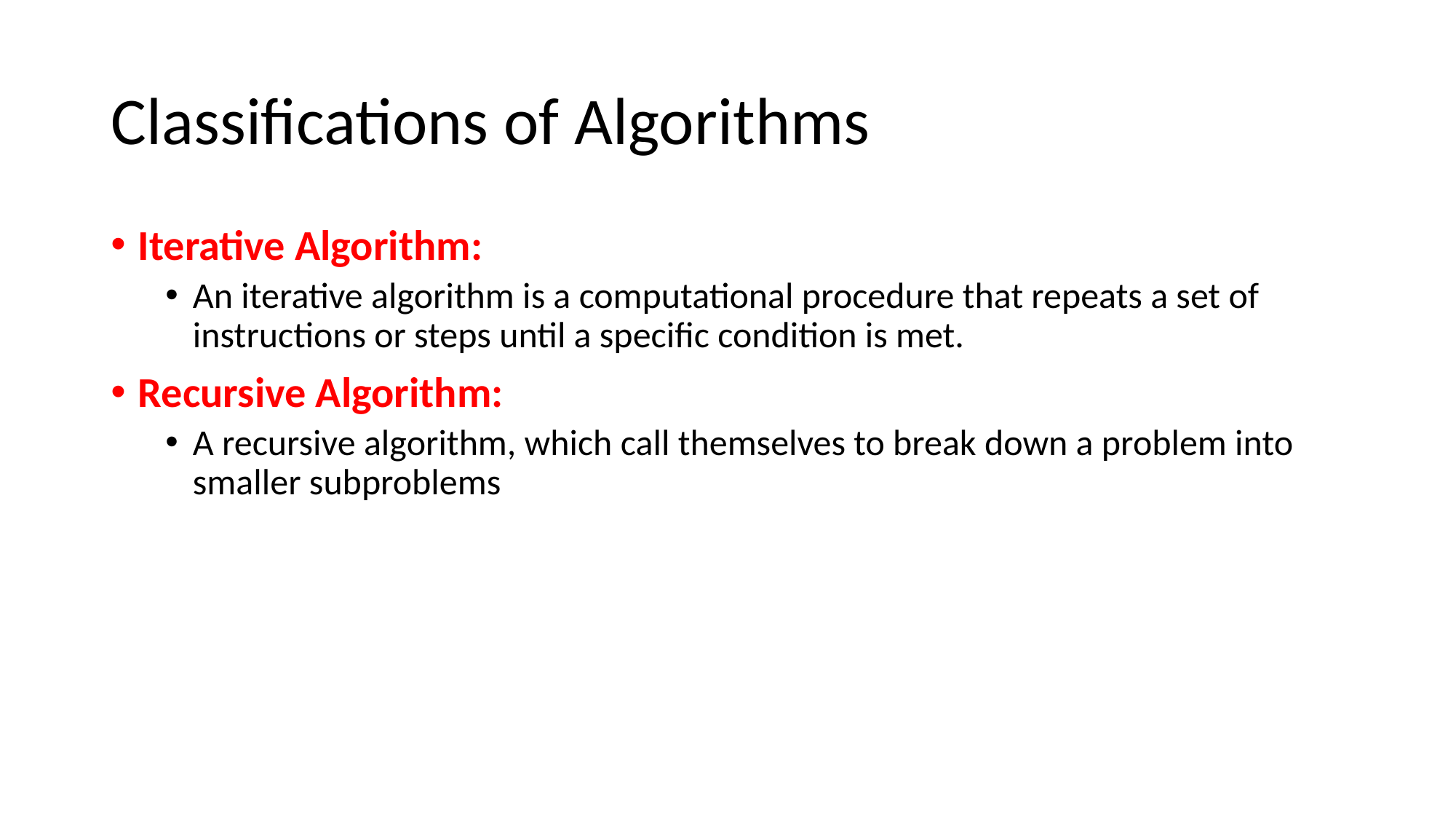

# Classifications of Algorithms
Iterative Algorithm:
An iterative algorithm is a computational procedure that repeats a set of instructions or steps until a specific condition is met.
Recursive Algorithm:
A recursive algorithm, which call themselves to break down a problem into smaller subproblems